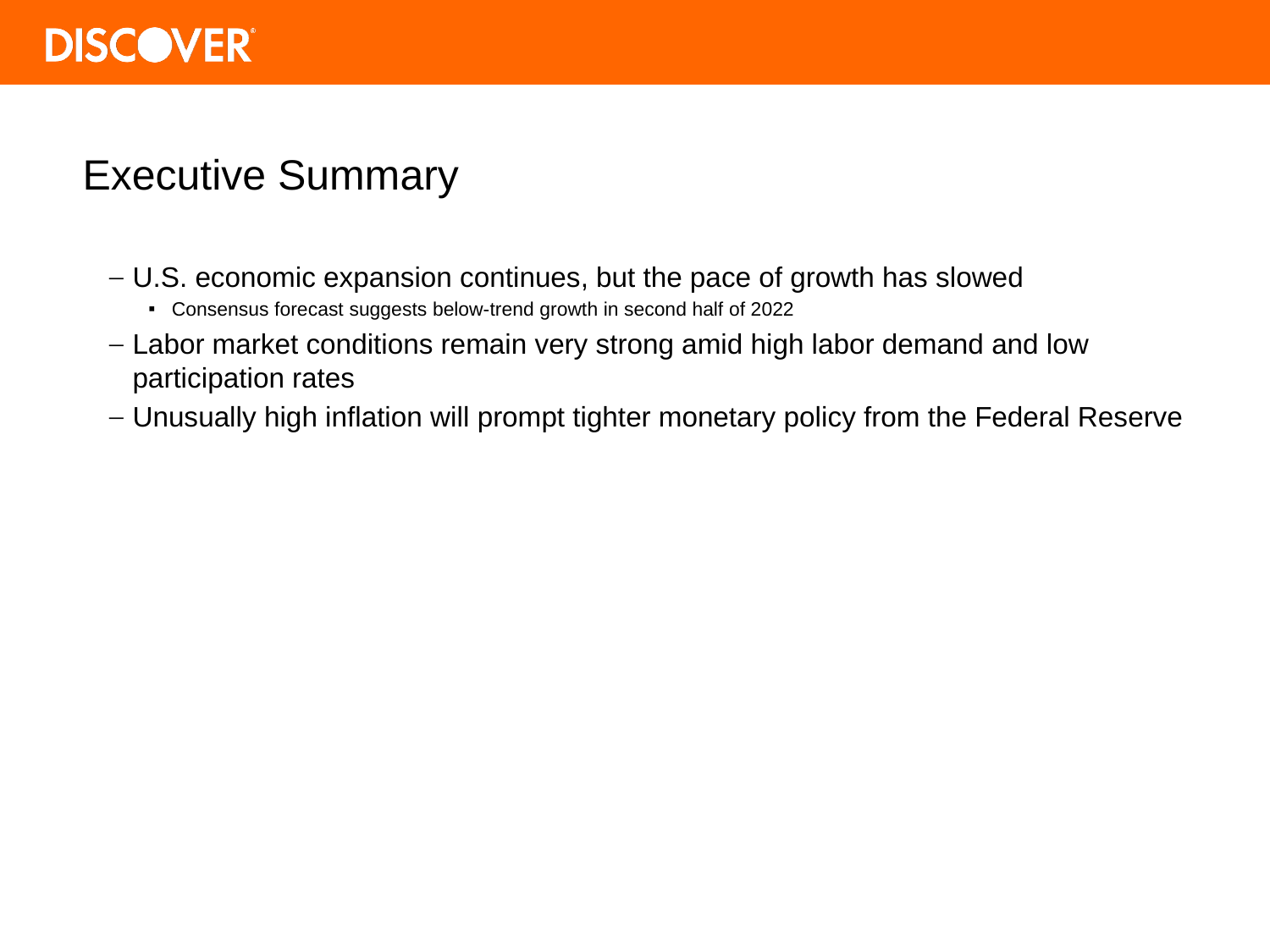

# Executive Summary

U.S. economic expansion continues, but the pace of growth has slowed
Consensus forecast suggests below-trend growth in second half of 2022
Labor market conditions remain very strong amid high labor demand and low participation rates
Unusually high inflation will prompt tighter monetary policy from the Federal Reserve